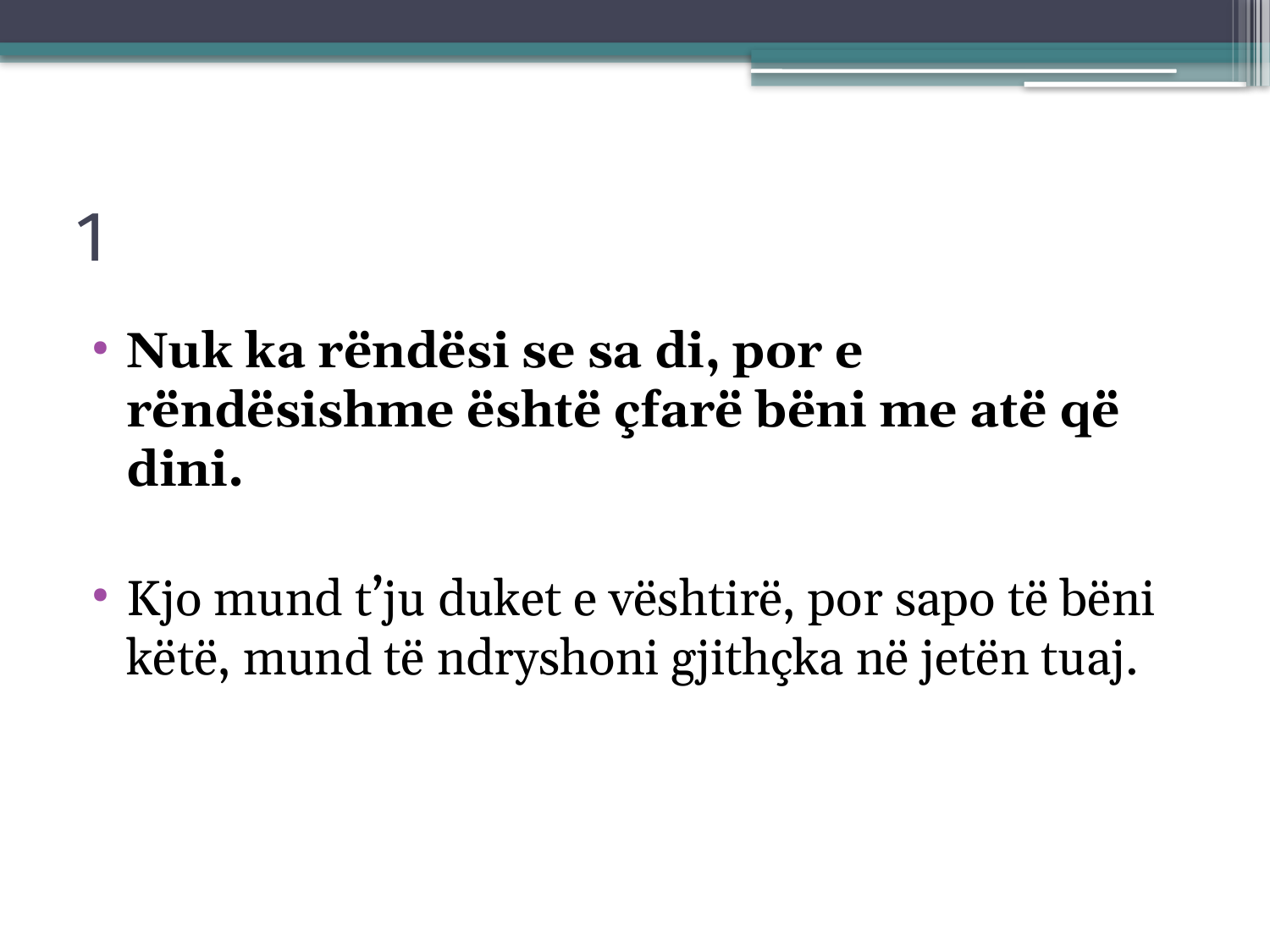

# 1
Nuk ka rëndësi se sa di, por e rëndësishme është çfarë bëni me atë që dini.

Kjo mund t’ju duket e vështirë, por sapo të bëni këtë, mund të ndryshoni gjithçka në jetën tuaj.